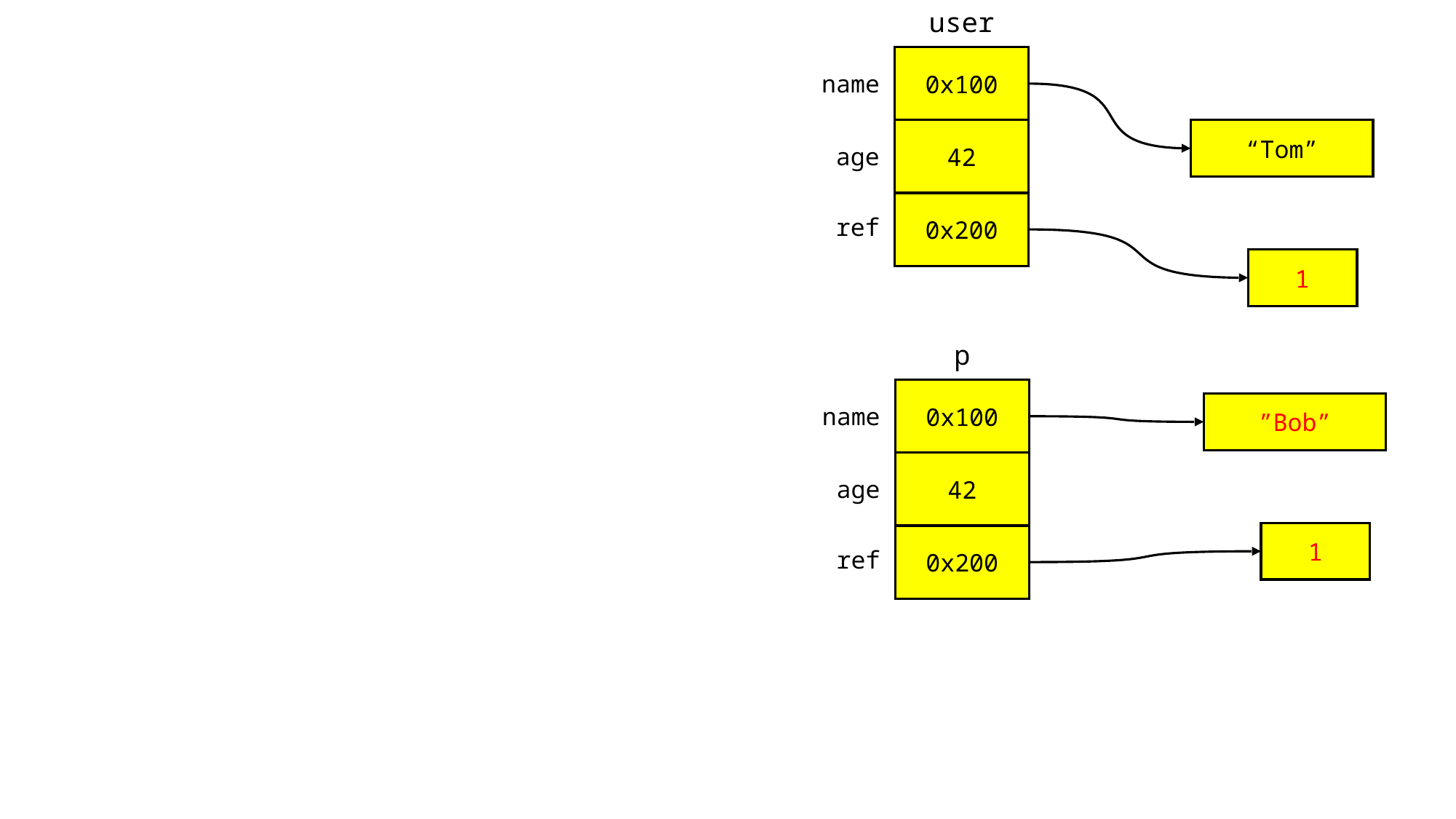

user
0x100
name
42
“Tom”
age
0x200
ref
1
p
0x100
”Bob”
name
42
age
1
0x200
ref